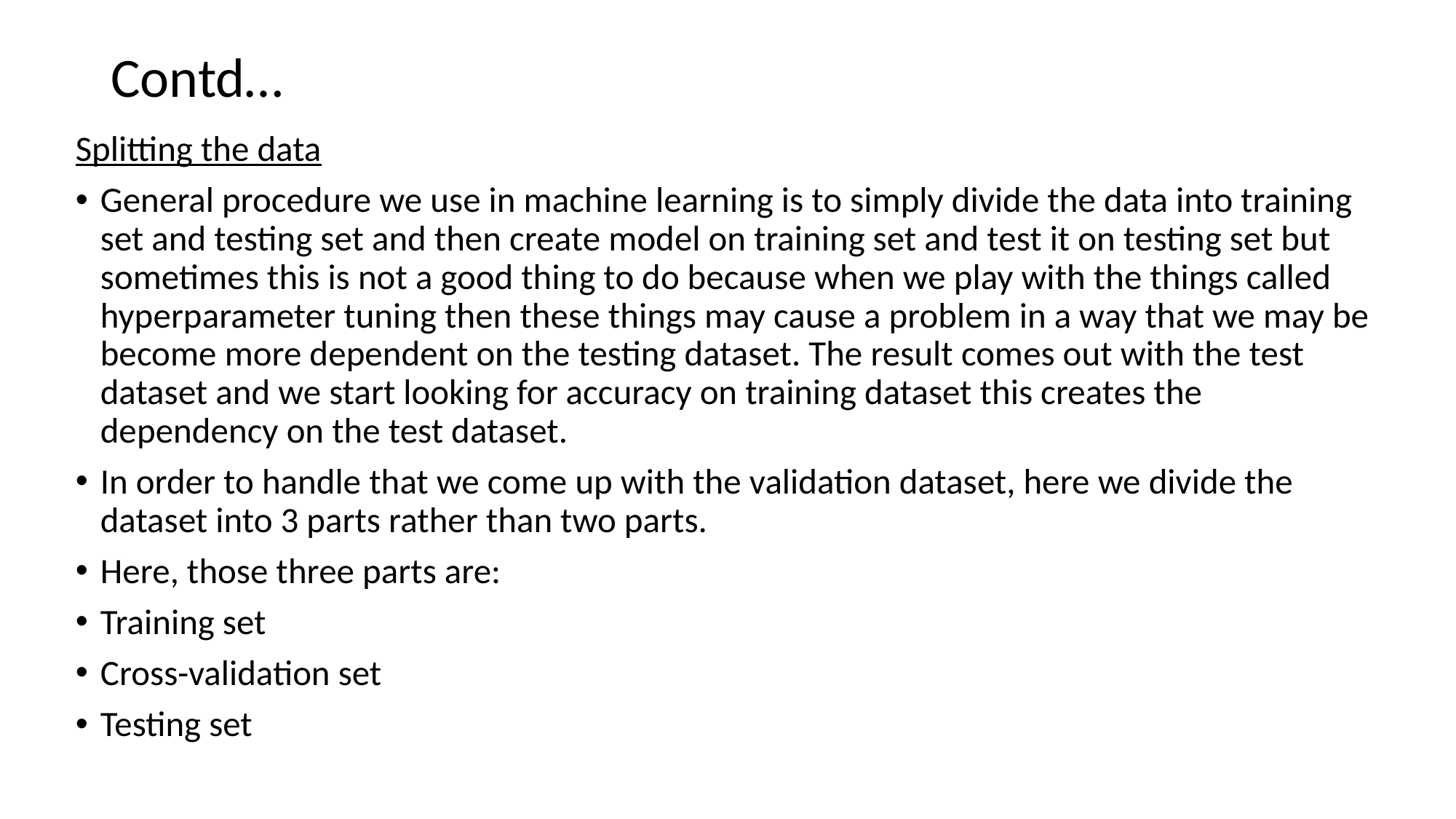

# Contd…
Splitting the data
General procedure we use in machine learning is to simply divide the data into training set and testing set and then create model on training set and test it on testing set but sometimes this is not a good thing to do because when we play with the things called hyperparameter tuning then these things may cause a problem in a way that we may be become more dependent on the testing dataset. The result comes out with the test dataset and we start looking for accuracy on training dataset this creates the dependency on the test dataset.
In order to handle that we come up with the validation dataset, here we divide the dataset into 3 parts rather than two parts.
Here, those three parts are:
Training set
Cross-validation set
Testing set